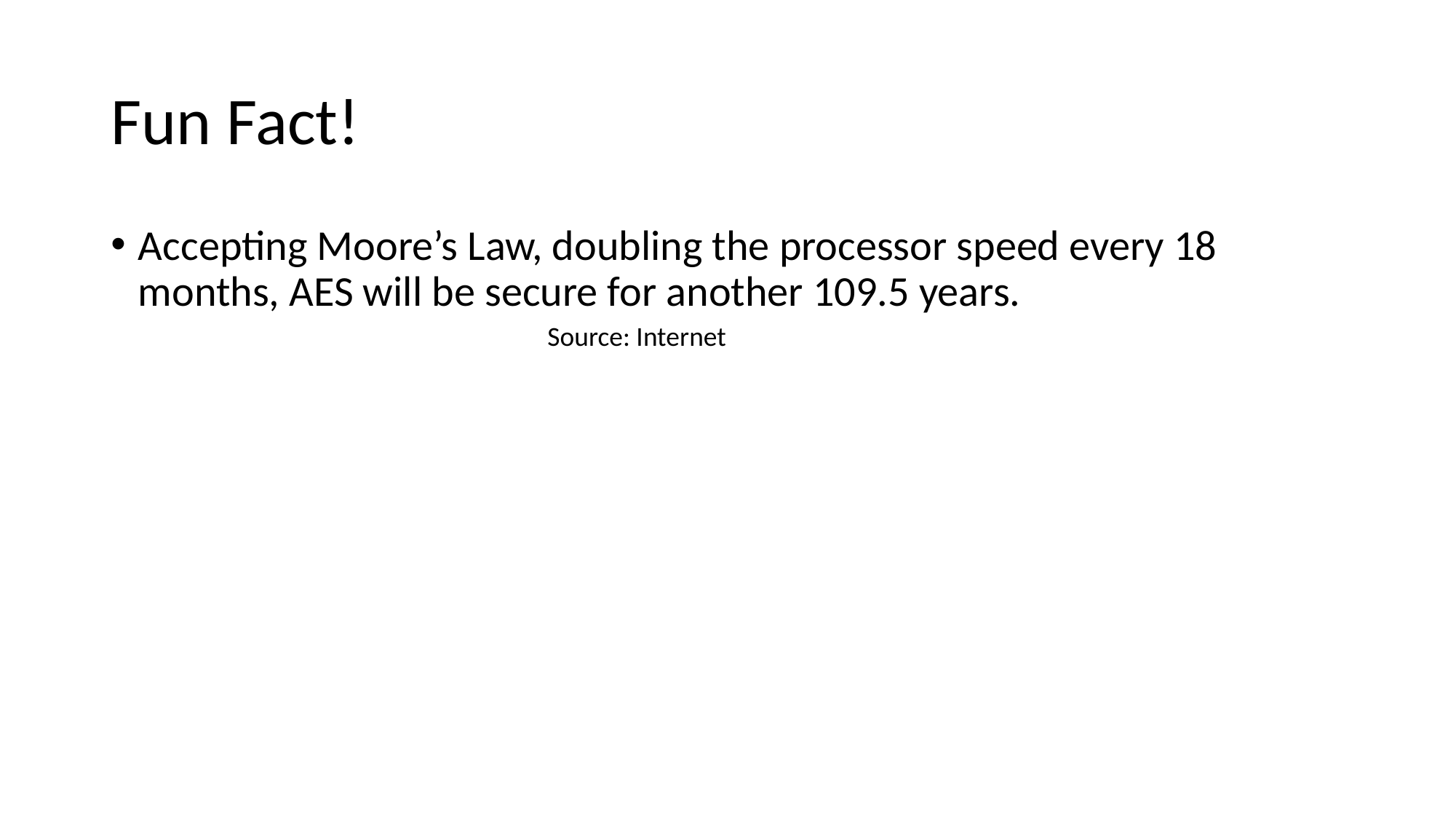

# Fun Fact!
Accepting Moore’s Law, doubling the processor speed every 18 months, AES will be secure for another 109.5 years.
Source: Internet